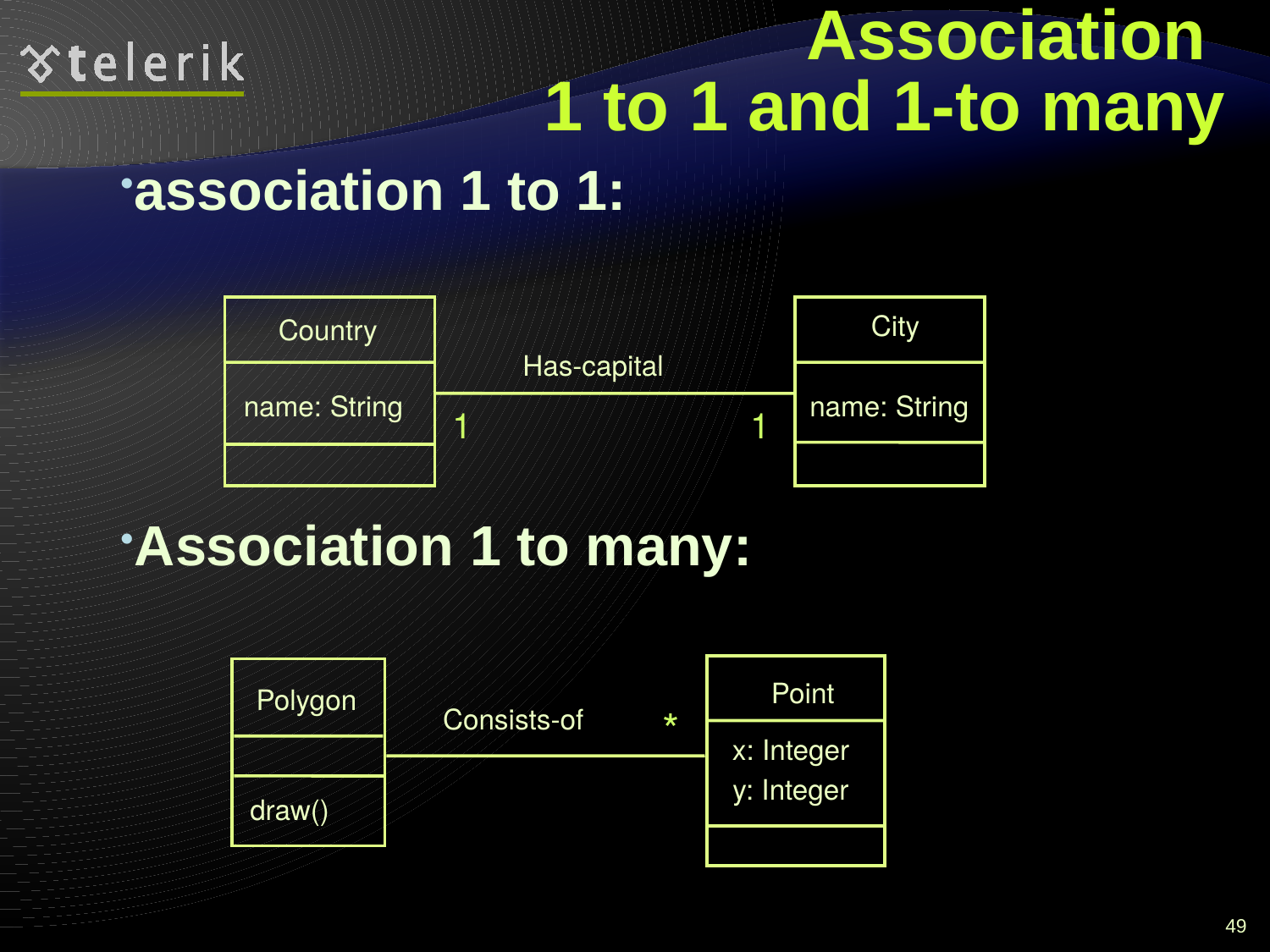

# Association 1 to 1 and 1-to many
association 1 to 1:

Association 1 to many:

City
Country
Has-capital

name: String
name: String

1
1

Point
Polygon
Consists-of
*

x: Integer

y: Integer

draw()

49